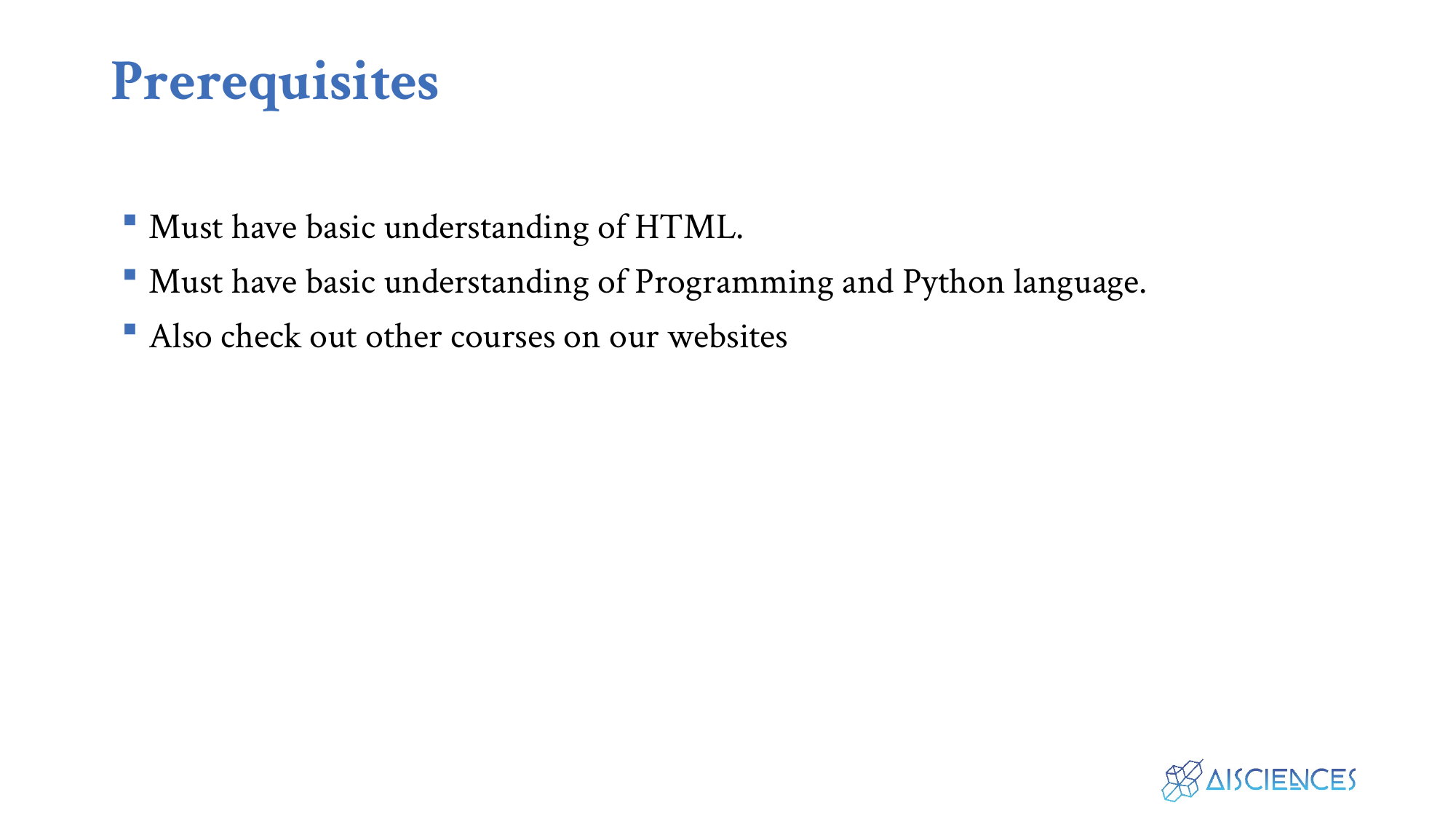

# Prerequisites
Must have basic understanding of HTML.
Must have basic understanding of Programming and Python language.
Also check out other courses on our websites